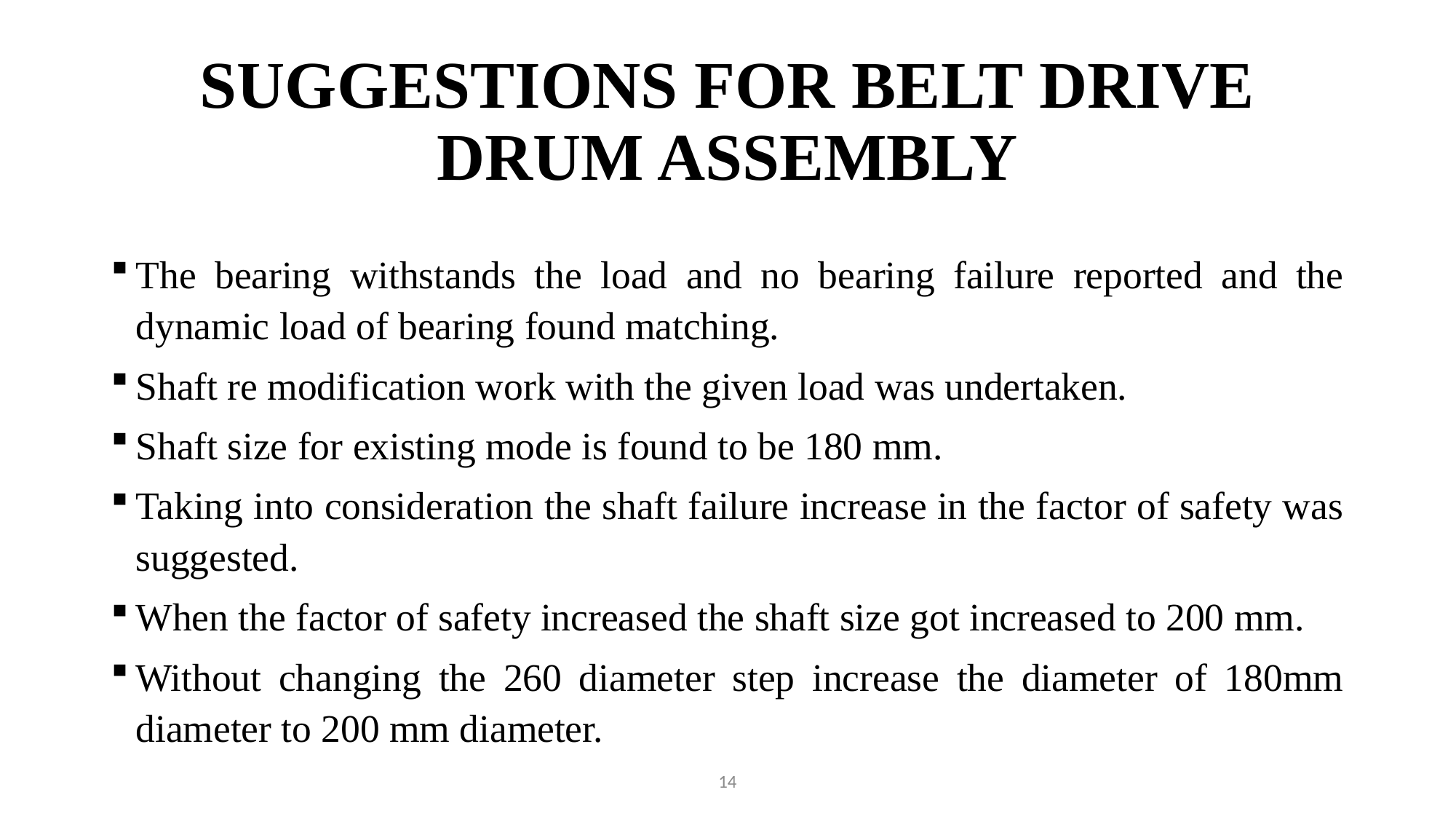

# SUGGESTIONS FOR BELT DRIVE DRUM ASSEMBLY

The bearing withstands the load and no bearing failure reported and the dynamic load of bearing found matching.
Shaft re modification work with the given load was undertaken.
Shaft size for existing mode is found to be 180 mm.
Taking into consideration the shaft failure increase in the factor of safety was suggested.
When the factor of safety increased the shaft size got increased to 200 mm.
Without changing the 260 diameter step increase the diameter of 180mm diameter to 200 mm diameter.

14